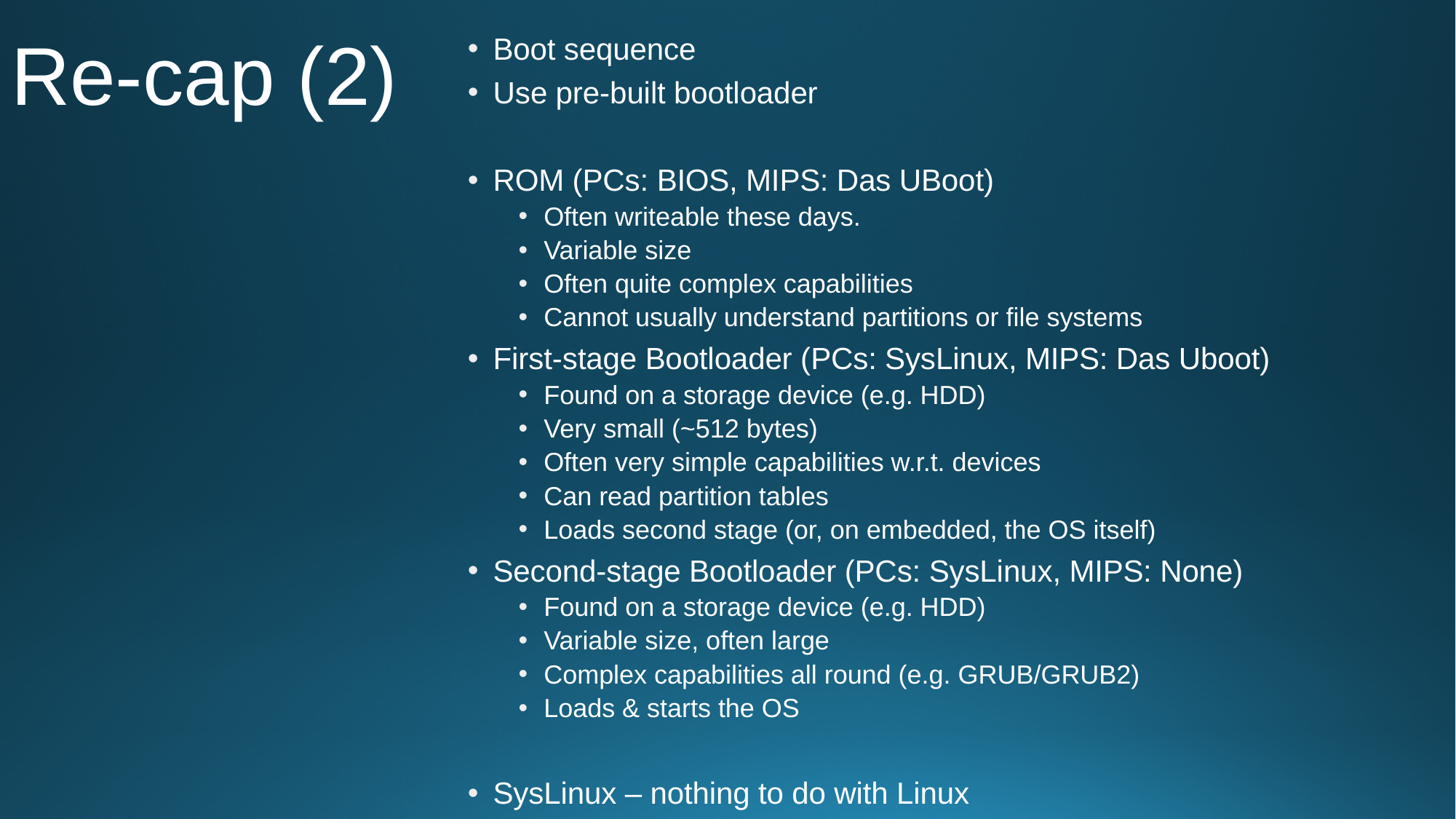

# Re-cap (2)
Boot sequence
Use pre-built bootloader

ROM (PCs: BIOS, MIPS: Das UBoot)
Often writeable these days.
Variable size
Often quite complex capabilities
Cannot usually understand partitions or file systems
First-stage Bootloader (PCs: SysLinux, MIPS: Das Uboot)
Found on a storage device (e.g. HDD)
Very small (~512 bytes)
Often very simple capabilities w.r.t. devices
Can read partition tables
Loads second stage (or, on embedded, the OS itself)
Second-stage Bootloader (PCs: SysLinux, MIPS: None)
Found on a storage device (e.g. HDD)
Variable size, often large
Complex capabilities all round (e.g. GRUB/GRUB2)
Loads & starts the OS

SysLinux – nothing to do with Linux